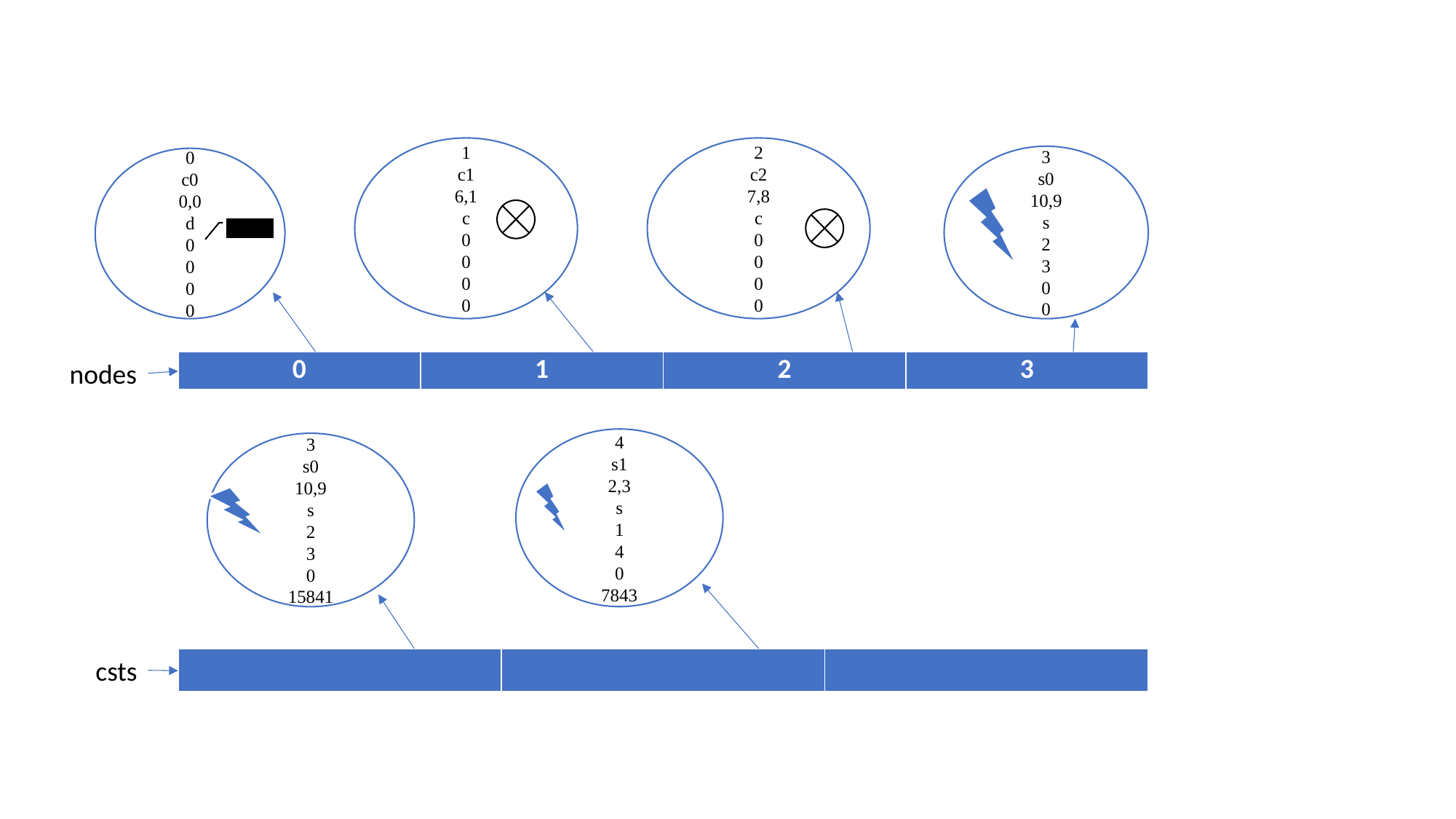

1
c1
6,1
c
0
0
0
0

2
c2
7,8
c
0
0
0
0

3
s0
10,9
s
2
3
0
0

0
c0
0,0
d
0
0
0
0

nodes
| 0 | 1 | 2 | 3 |
| --- | --- | --- | --- |

4
s1
2,3
s
1
4
0
7843

3
s0
10,9
s
2
3
0
15841

csts
|  |  |  |
| --- | --- | --- |